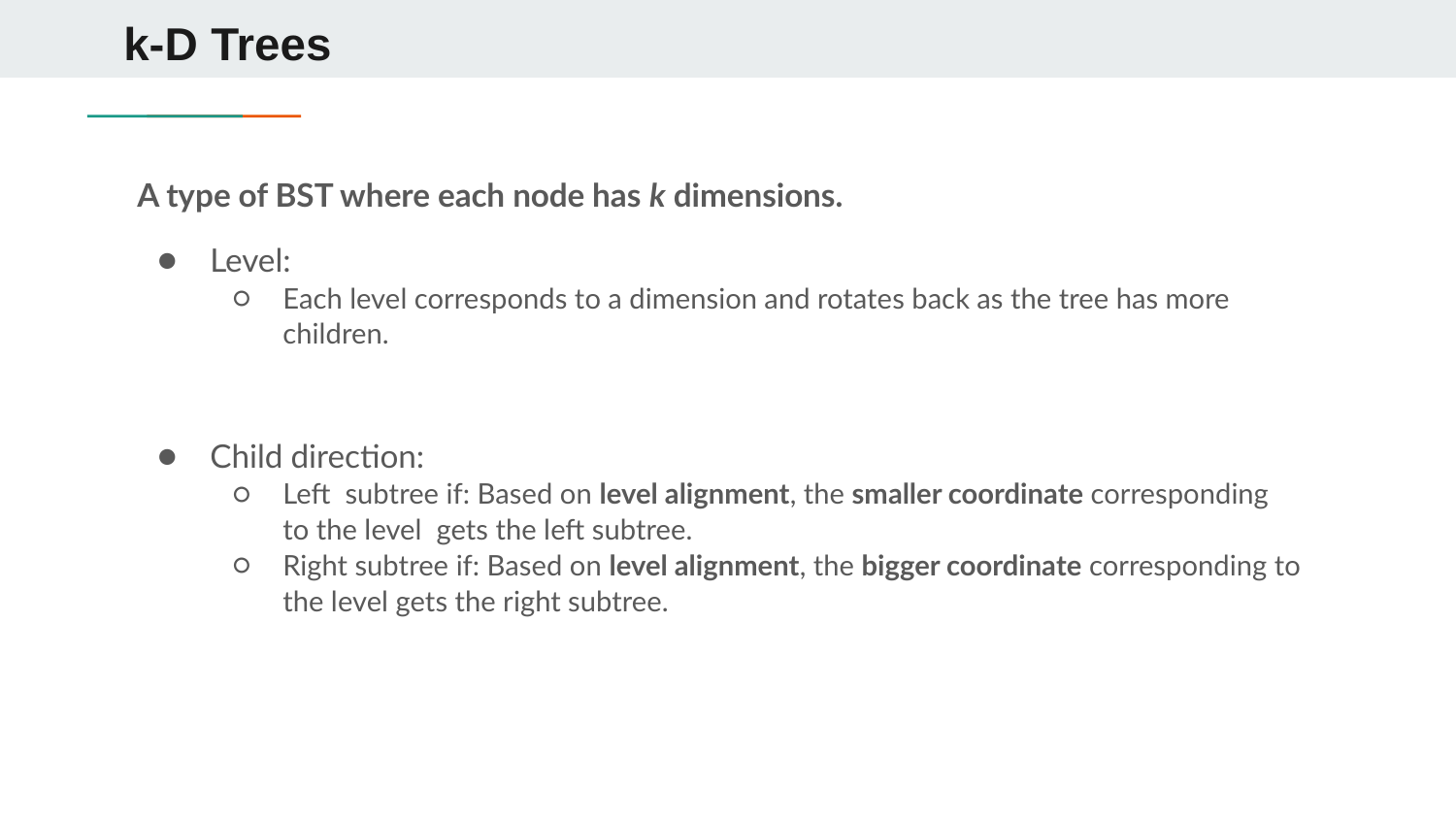

# k-D Trees
A type of BST where each node has k dimensions.
Level:
Each level corresponds to a dimension and rotates back as the tree has more children.

Child direction:
Left  subtree if: Based on level alignment, the smaller coordinate corresponding to the level  gets the left subtree.
Right subtree if: Based on level alignment, the bigger coordinate corresponding to the level gets the right subtree.